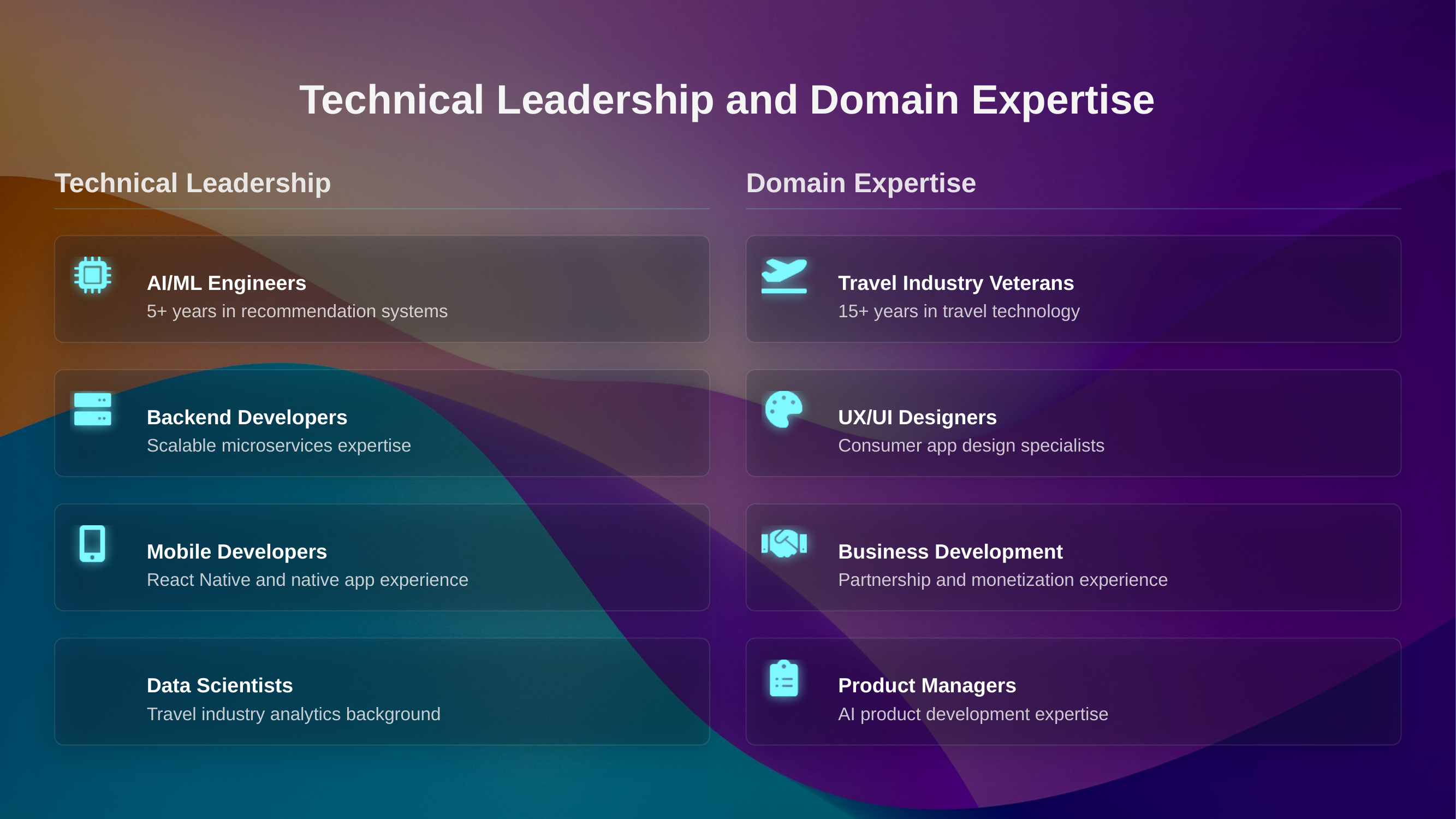

Technical Leadership and Domain Expertise
Technical Leadership
Domain Expertise

AI/ML Engineers
Travel Industry Veterans

5+ years in recommendation systems
15+ years in travel technology

Backend Developers
UX/UI Designers

Scalable microservices expertise
Consumer app design specialists

Mobile Developers
Business Development

React Native and native app experience
Partnership and monetization experience

Data Scientists
Product Managers

Travel industry analytics background
AI product development expertise